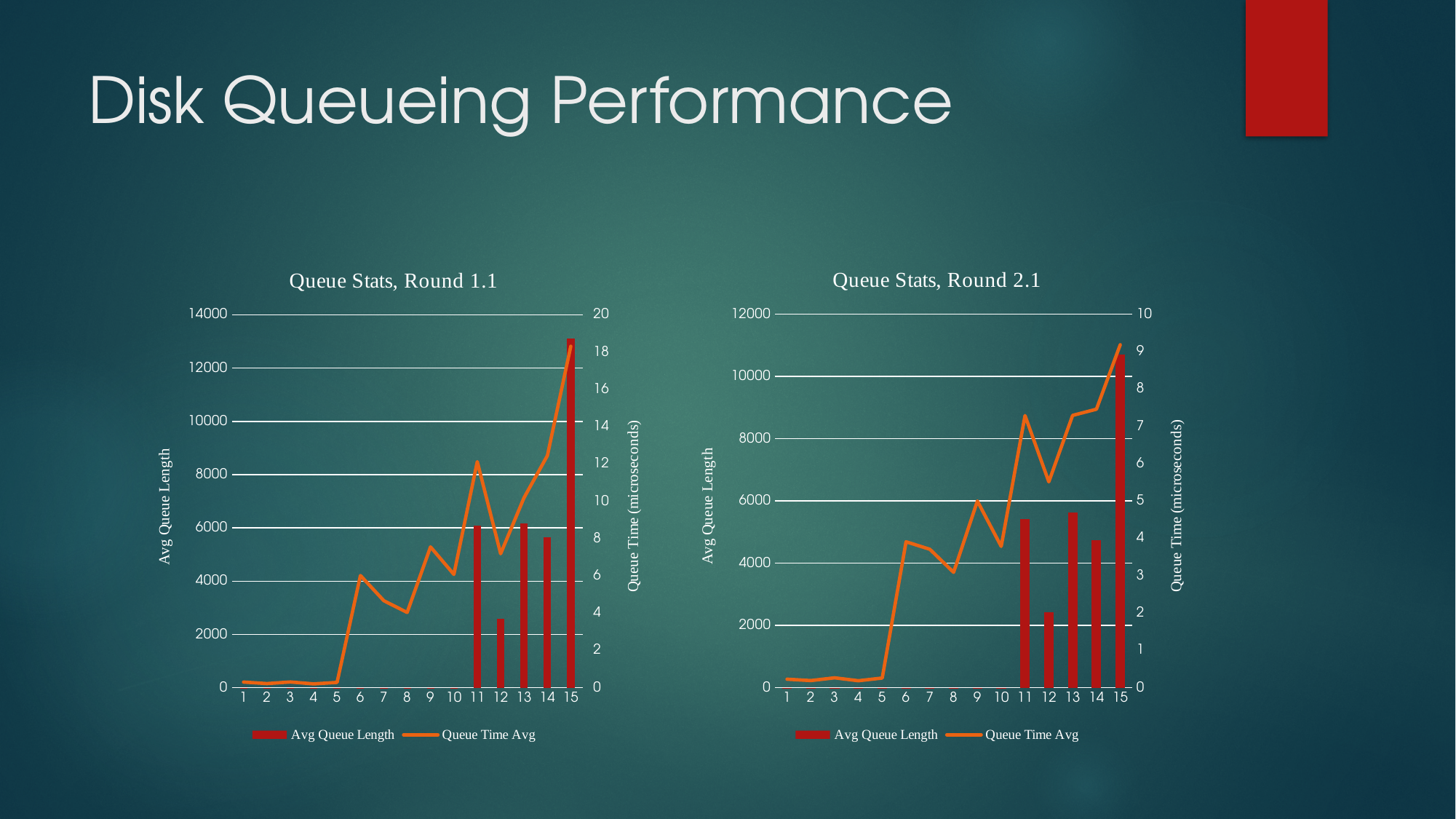

# Disk Queueing Performance

### Chart: Queue Stats, Round 2.1

| Category |  |  |
|---|---|---|

### Chart: Queue Stats, Round 1.1

| Category |  |  |
|---|---|---|